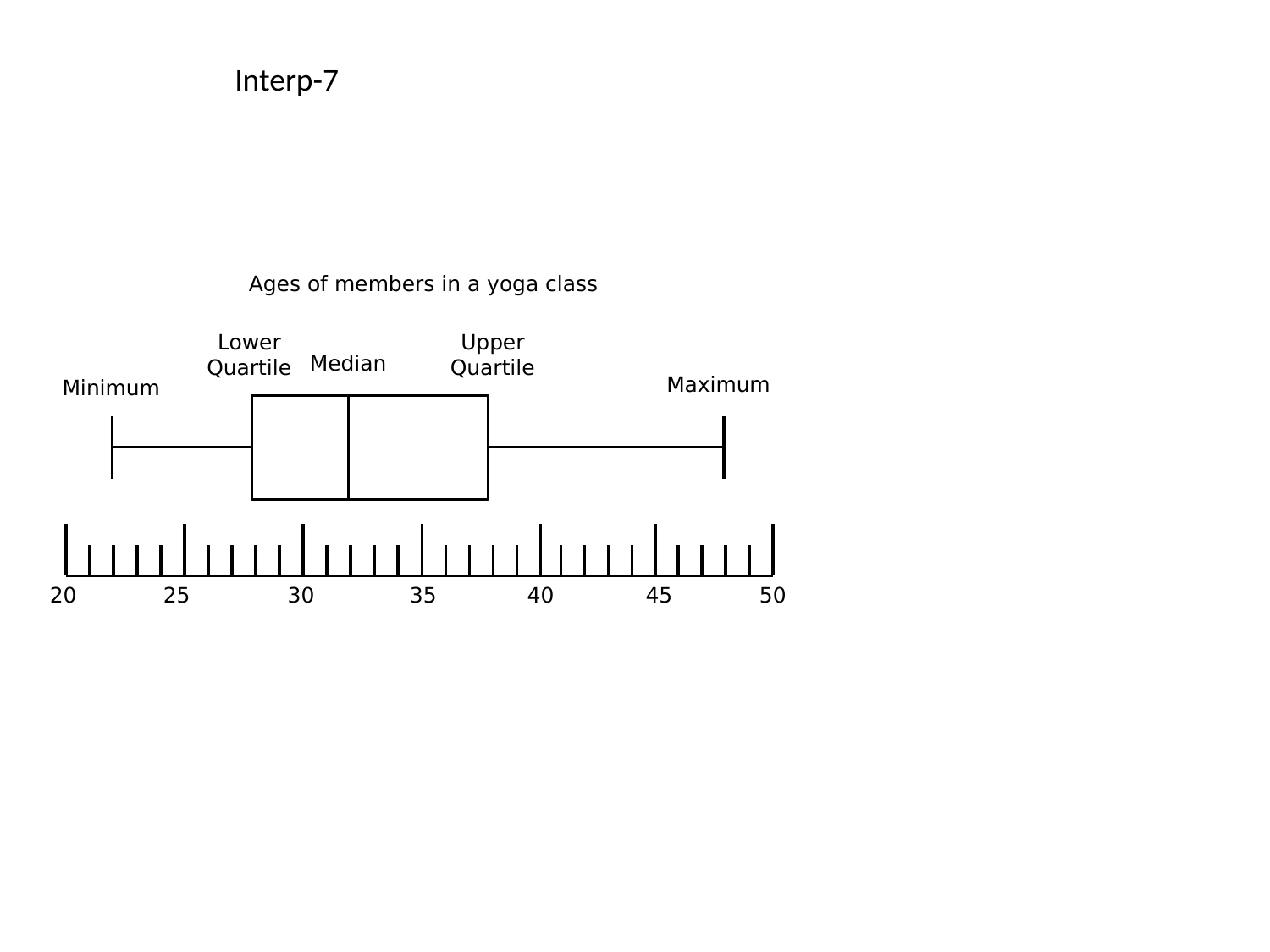

Interp-7
Ages of members in a yoga class
Lower Quartile
Upper Quartile
Median
Maximum
Minimum

50
20
25
30
35
40
45